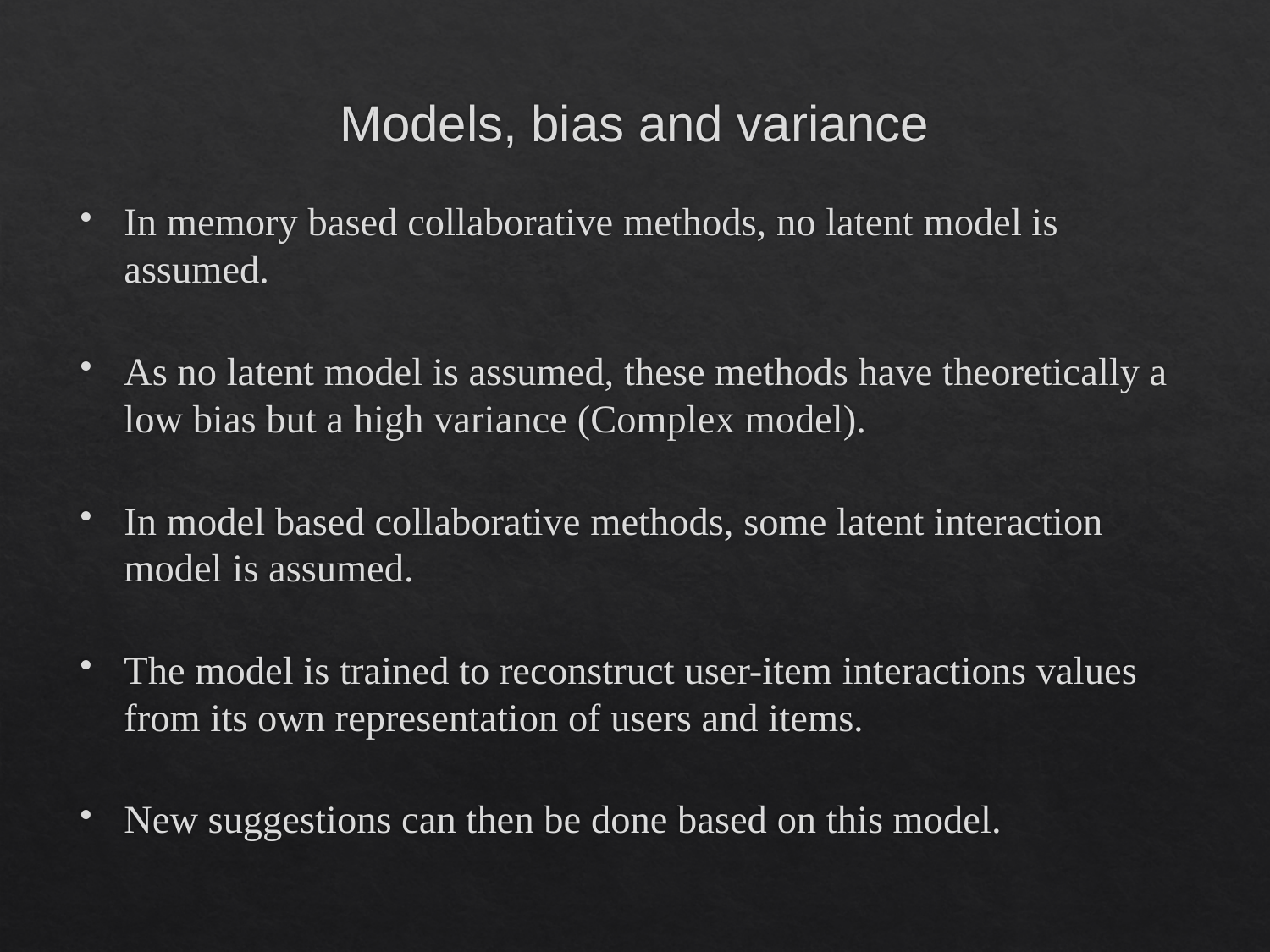

# Models, bias and variance
In memory based collaborative methods, no latent model is assumed.

As no latent model is assumed, these methods have theoretically a low bias but a high variance (Complex model).

In model based collaborative methods, some latent interaction model is assumed.

The model is trained to reconstruct user-item interactions values from its own representation of users and items.

New suggestions can then be done based on this model.